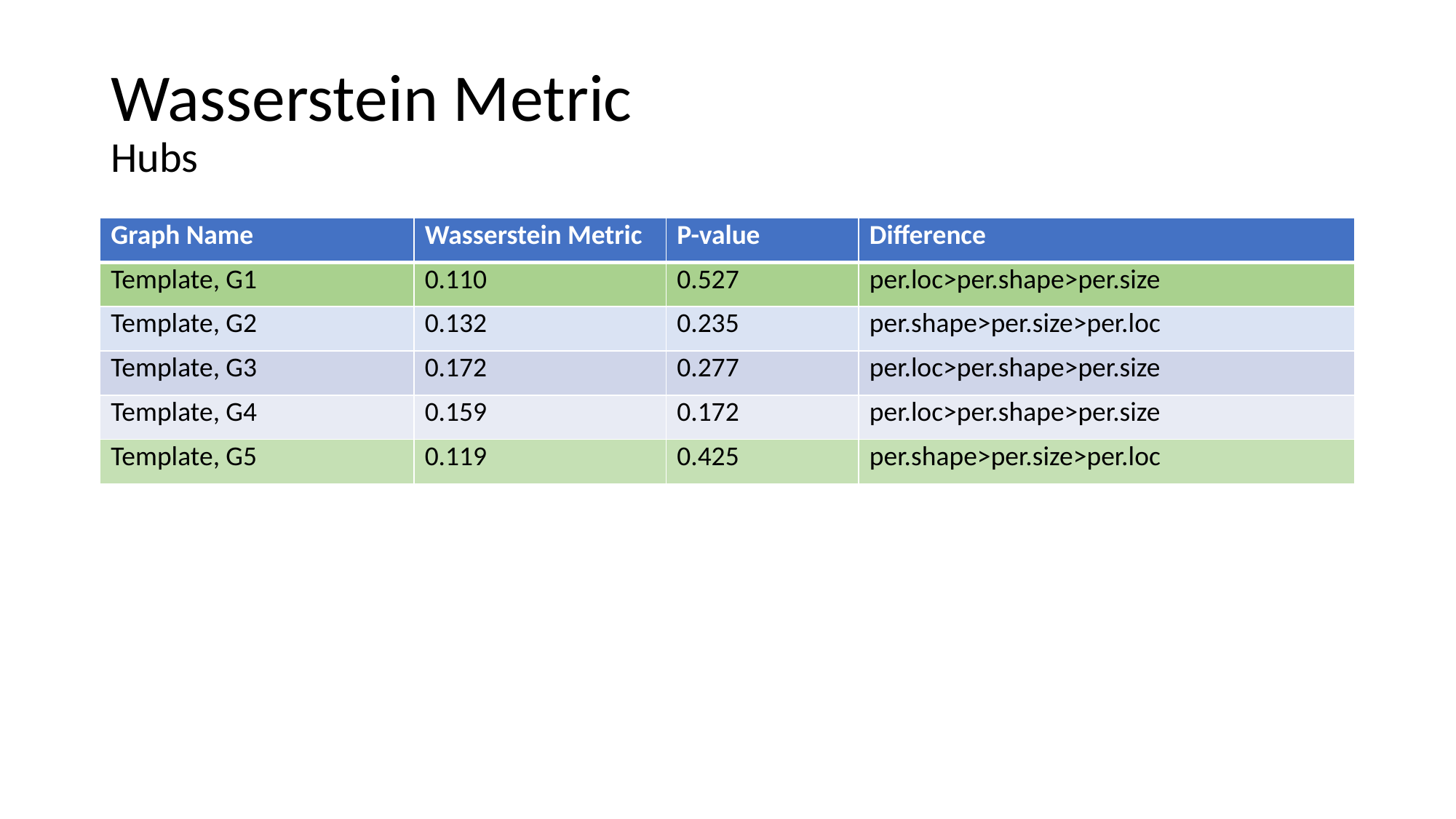

# Wasserstein Metric Hubs
| Graph Name | Wasserstein Metric | P-value | Difference |
| --- | --- | --- | --- |
| Template, G1 | 0.110 | 0.527 | per.loc>per.shape>per.size |
| Template, G2 | 0.132 | 0.235 | per.shape>per.size>per.loc |
| Template, G3 | 0.172 | 0.277 | per.loc>per.shape>per.size |
| Template, G4 | 0.159 | 0.172 | per.loc>per.shape>per.size |
| Template, G5 | 0.119 | 0.425 | per.shape>per.size>per.loc |